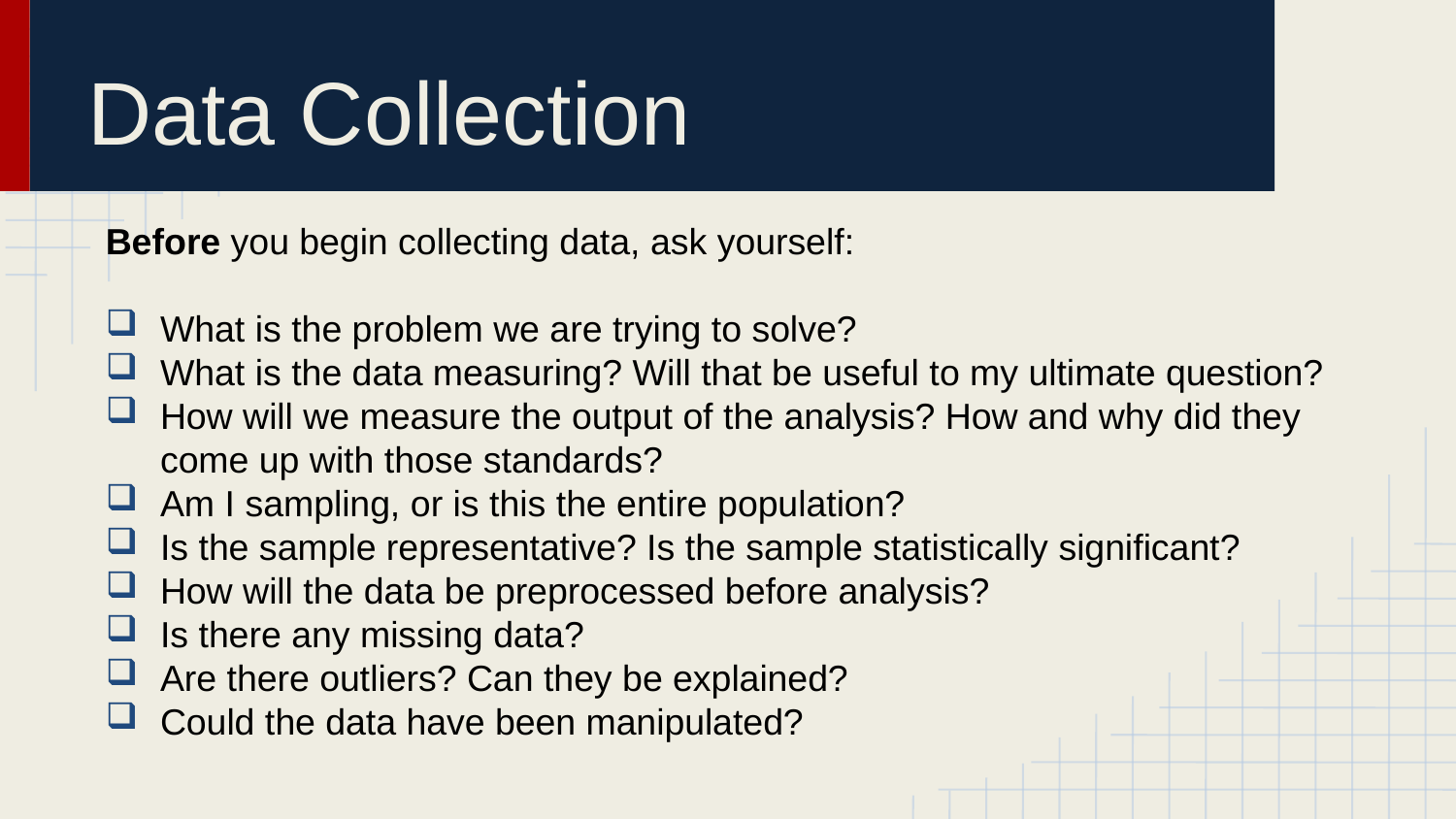

# Data Collection
Before you begin collecting data, ask yourself:
What is the problem we are trying to solve?
What is the data measuring? Will that be useful to my ultimate question?
How will we measure the output of the analysis? How and why did they come up with those standards?
Am I sampling, or is this the entire population?
Is the sample representative? Is the sample statistically significant?
How will the data be preprocessed before analysis?
Is there any missing data?
Are there outliers? Can they be explained?
Could the data have been manipulated?